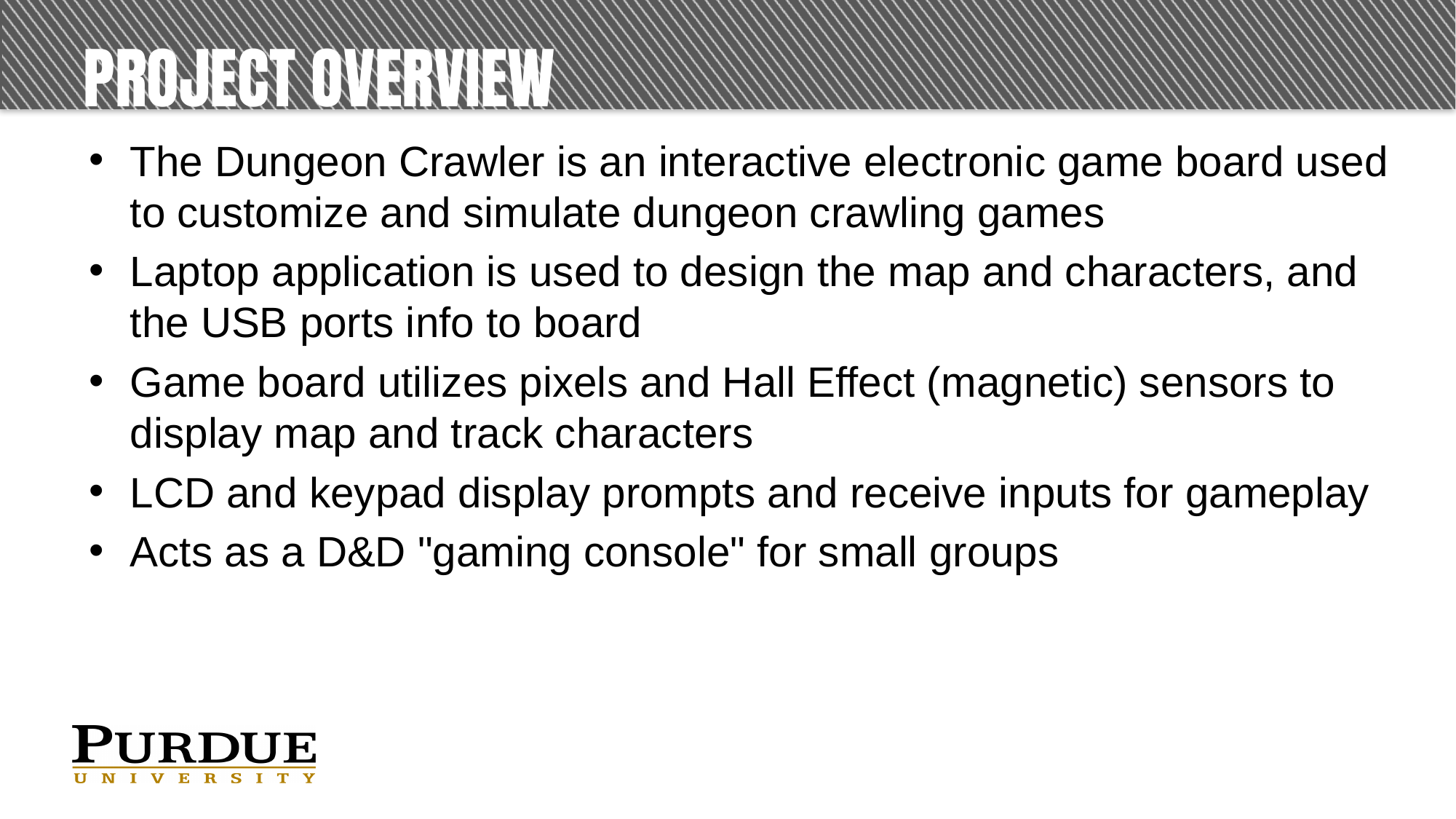

# Project Overview
The Dungeon Crawler is an interactive electronic game board used to customize and simulate dungeon crawling games
Laptop application is used to design the map and characters, and the USB ports info to board
Game board utilizes pixels and Hall Effect (magnetic) sensors to display map and track characters
LCD and keypad display prompts and receive inputs for gameplay
Acts as a D&D "gaming console" for small groups